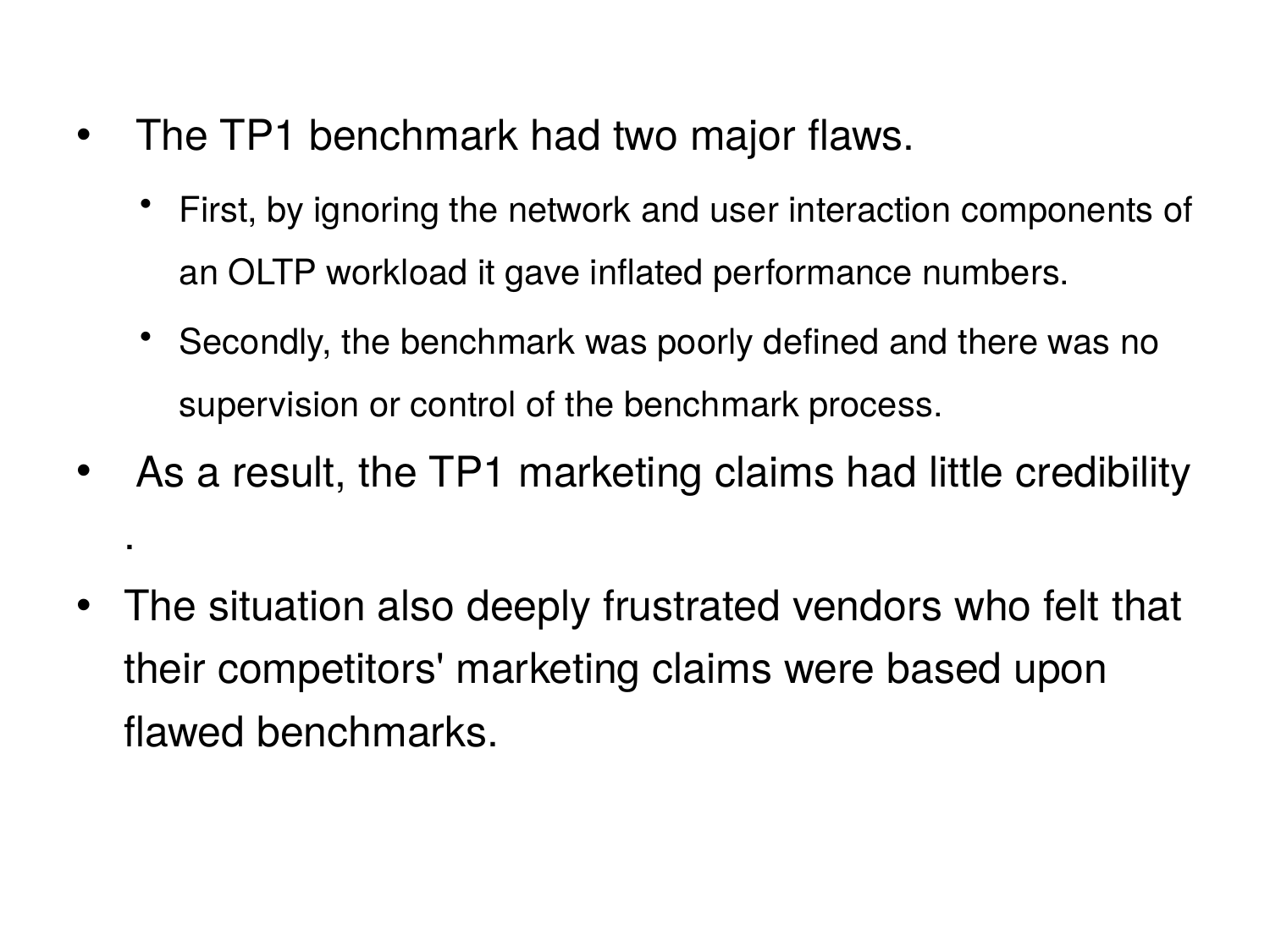

The TP1 benchmark had two major flaws.
First, by ignoring the network and user interaction components of an OLTP workload it gave inflated performance numbers.
Secondly, the benchmark was poorly defined and there was no supervision or control of the benchmark process.
 As a result, the TP1 marketing claims had little credibility .
The situation also deeply frustrated vendors who felt that their competitors' marketing claims were based upon flawed benchmarks.